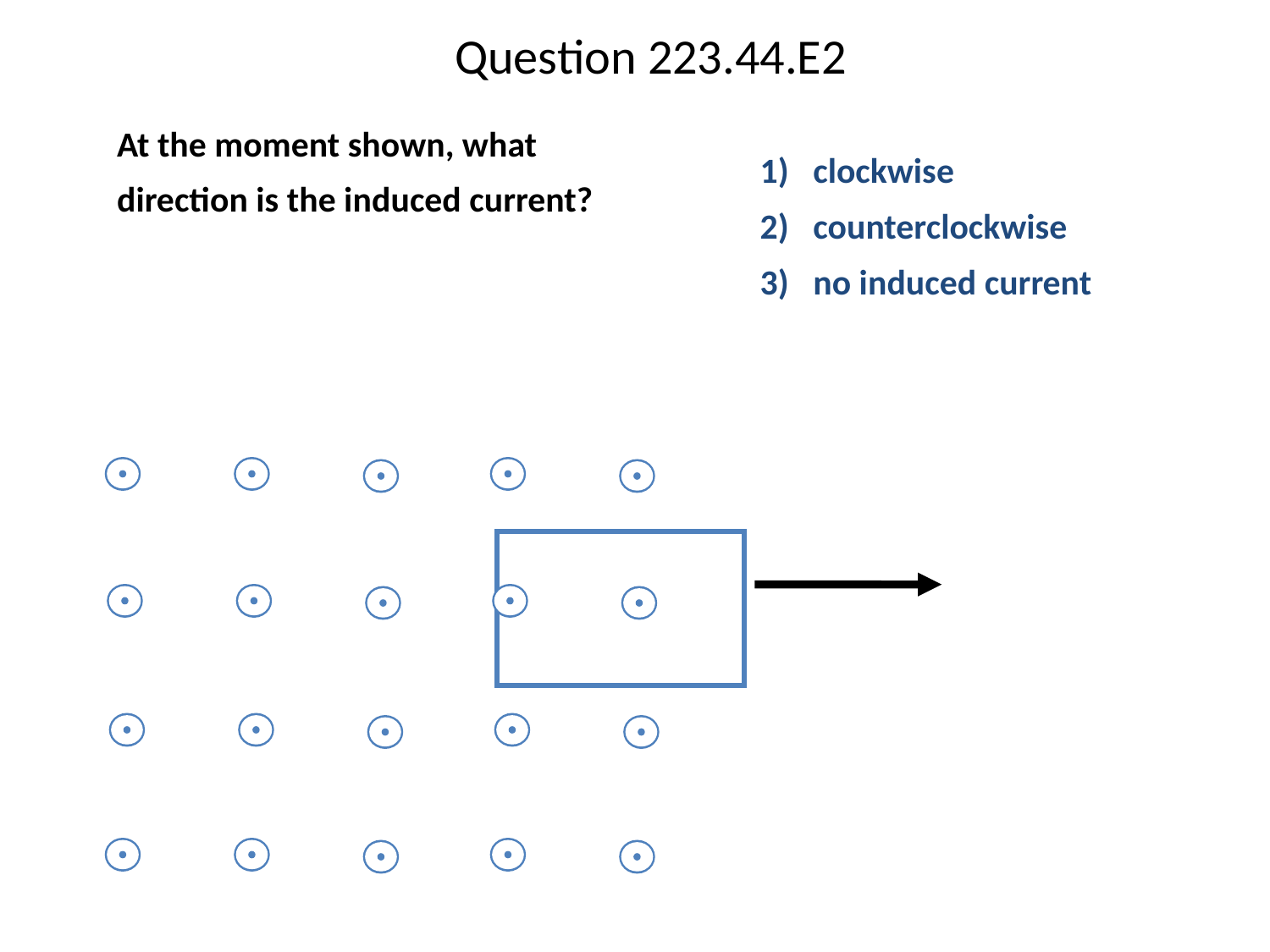

# Question 223.44.E2
	At the moment shown, what direction is the induced current?
1)   clockwise
2)   counterclockwise
3)   no induced current